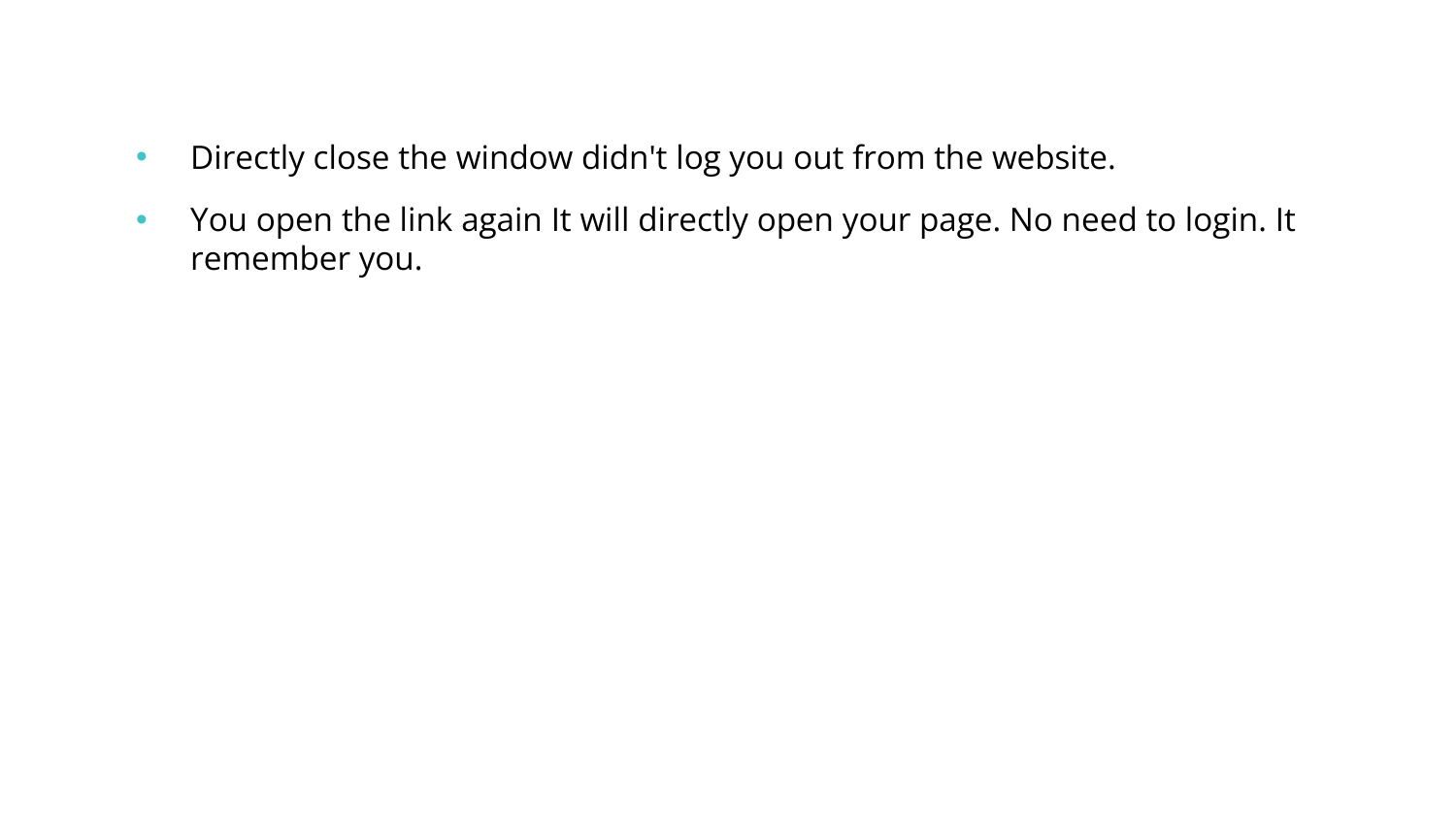

Directly close the window didn't log you out from the website.
You open the link again It will directly open your page. No need to login. It remember you.